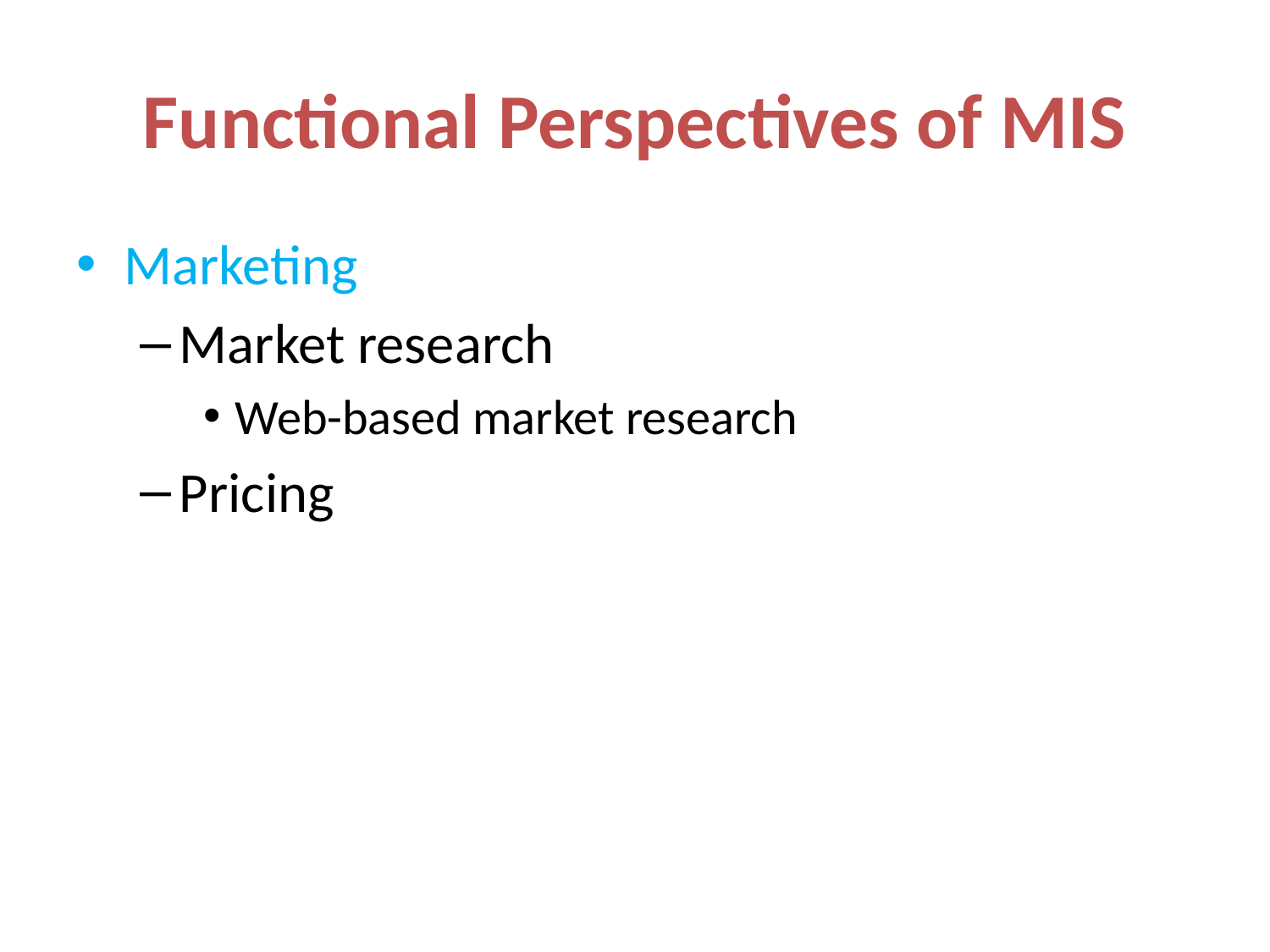

# Functional Perspectives of MIS
Marketing
Market research
Web-based market research
Pricing